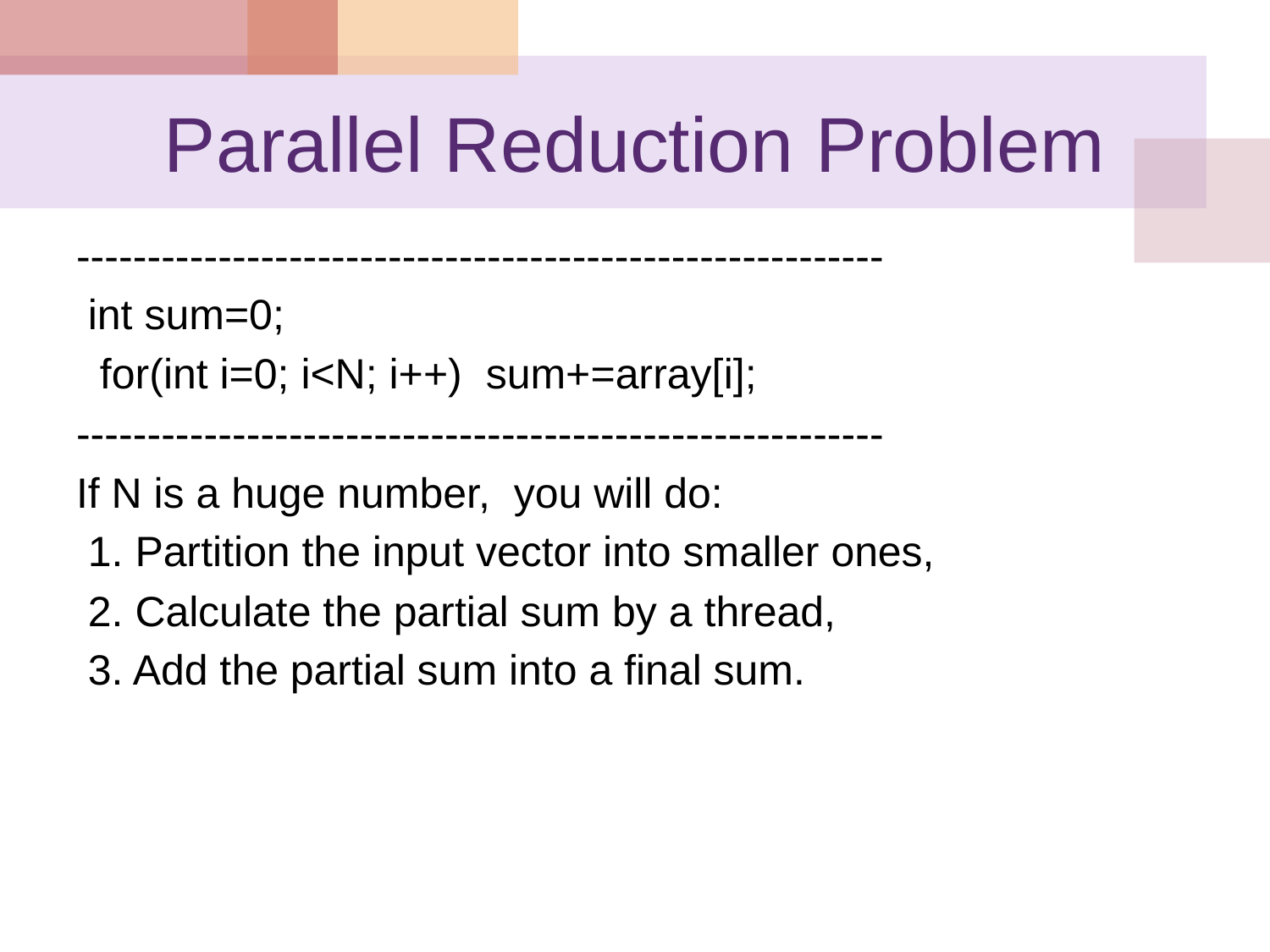

# Parallel Reduction Problem
---------------------------------------------------------
 int sum=0;
  for(int i=0; i<N; i++)  sum+=array[i];
---------------------------------------------------------
If N is a huge number,  you will do:
 1. Partition the input vector into smaller ones,
 2. Calculate the partial sum by a thread,
 3. Add the partial sum into a final sum.